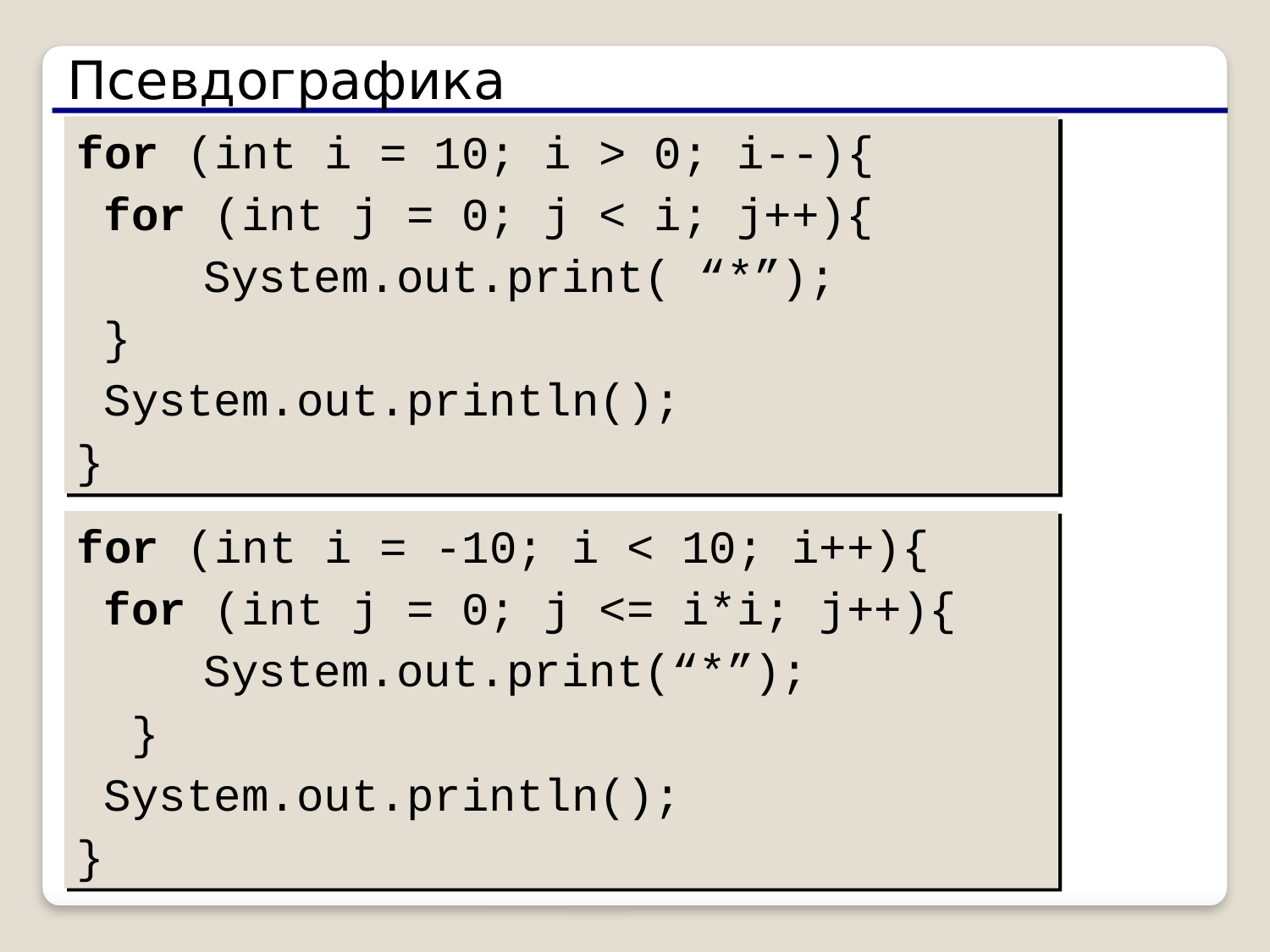

Псевдографика

for (int i = 10; i > 0; i--){
 for (int j = 0; j < i; j++){
	System.out.print( “*”);
 }
 System.out.println();
}

for (int i = -10; i < 10; i++){
 for (int j = 0; j <= i*i; j++){
	System.out.print(“*”);
  }
 System.out.println();
}